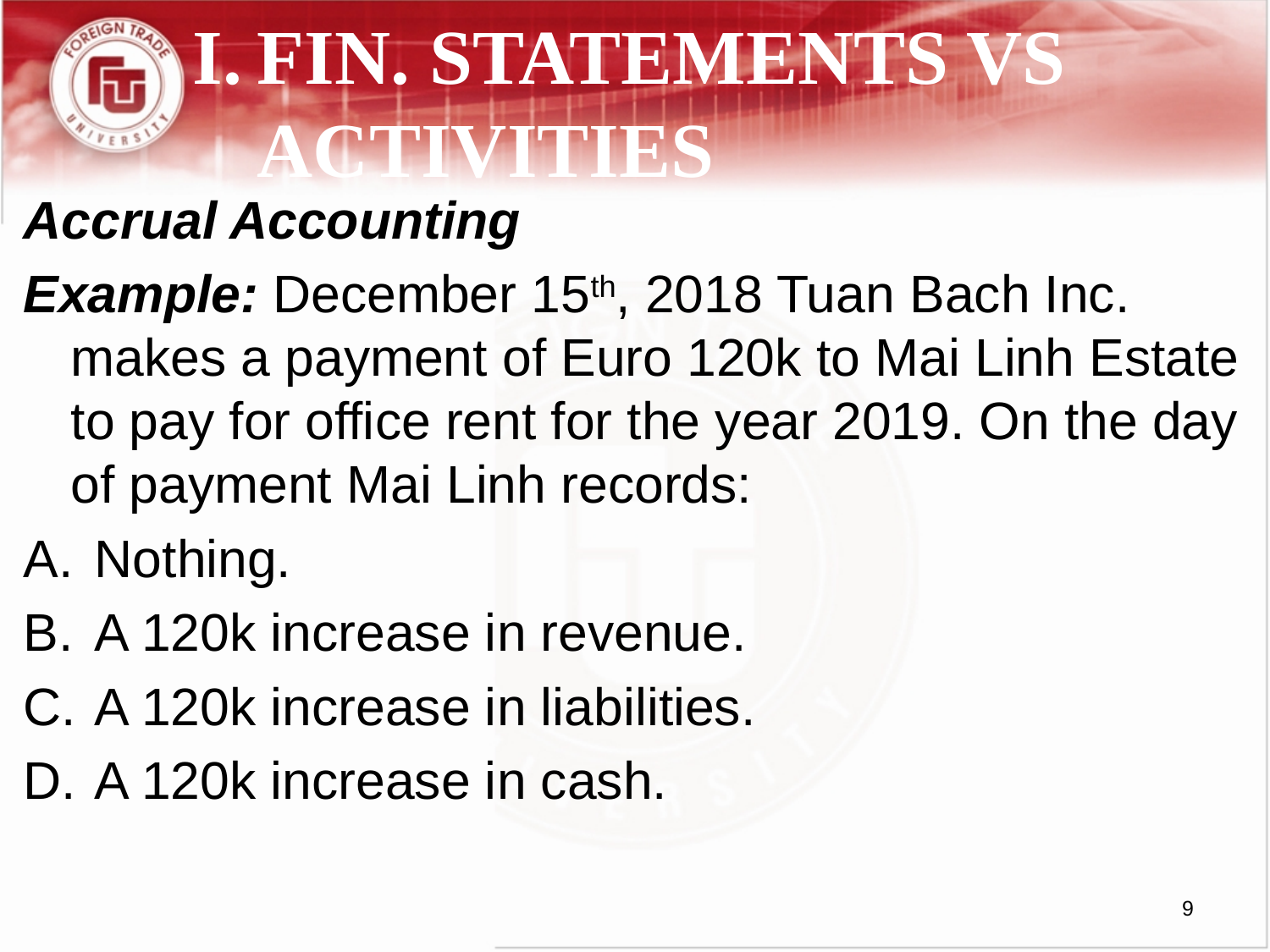

# I.	FIN. STATEMENTS VS ACTIVITIES
Accrual Accounting
Example: December 15th, 2018 Tuan Bach Inc. makes a payment of Euro 120k to Mai Linh Estate to pay for office rent for the year 2019. On the day of payment Mai Linh records:
Nothing.
A 120k increase in revenue.
A 120k increase in liabilities.
A 120k increase in cash.

9